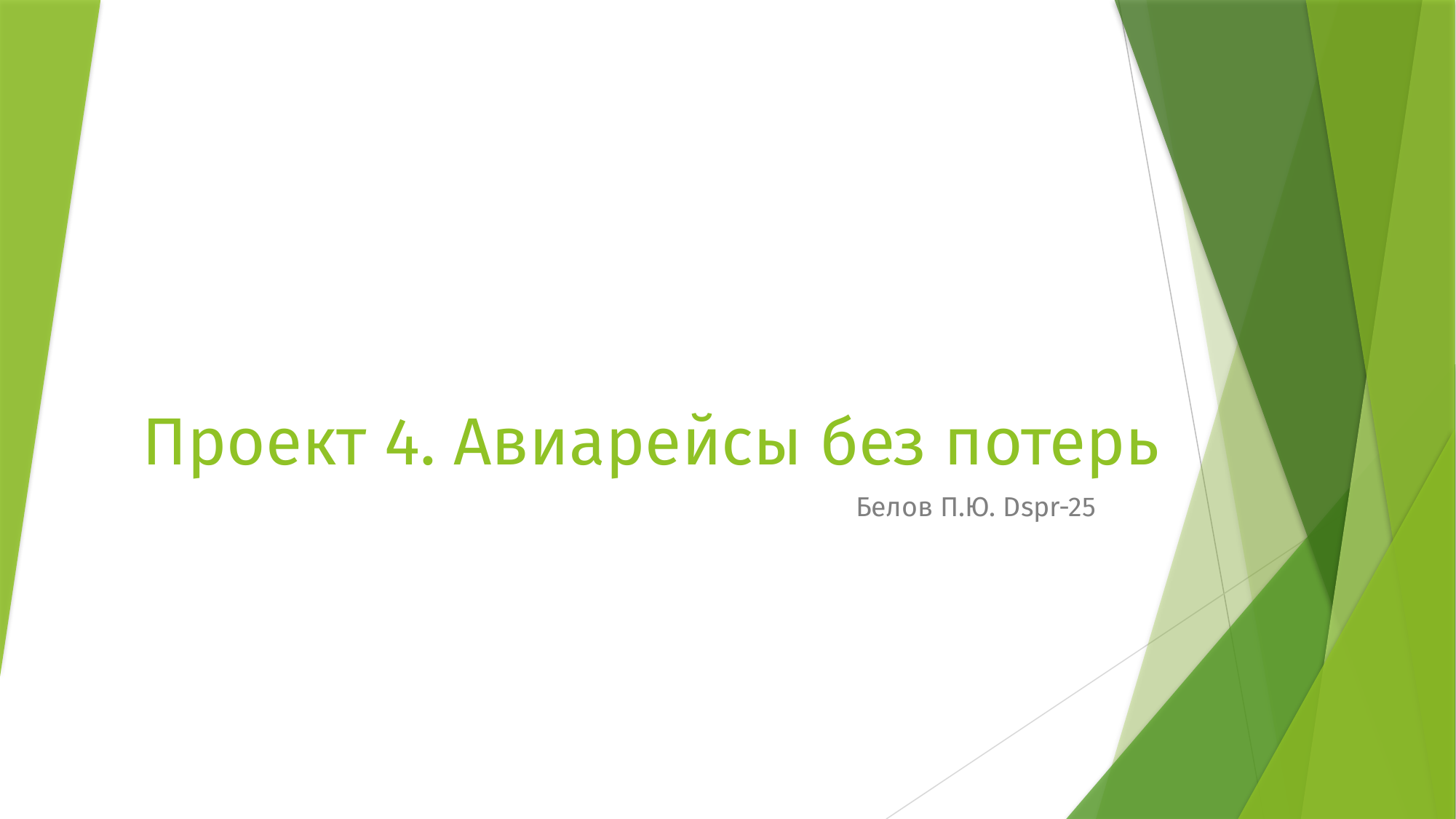

# Проект 4. Авиарейсы без потерь
Белов П.Ю. Dspr-25